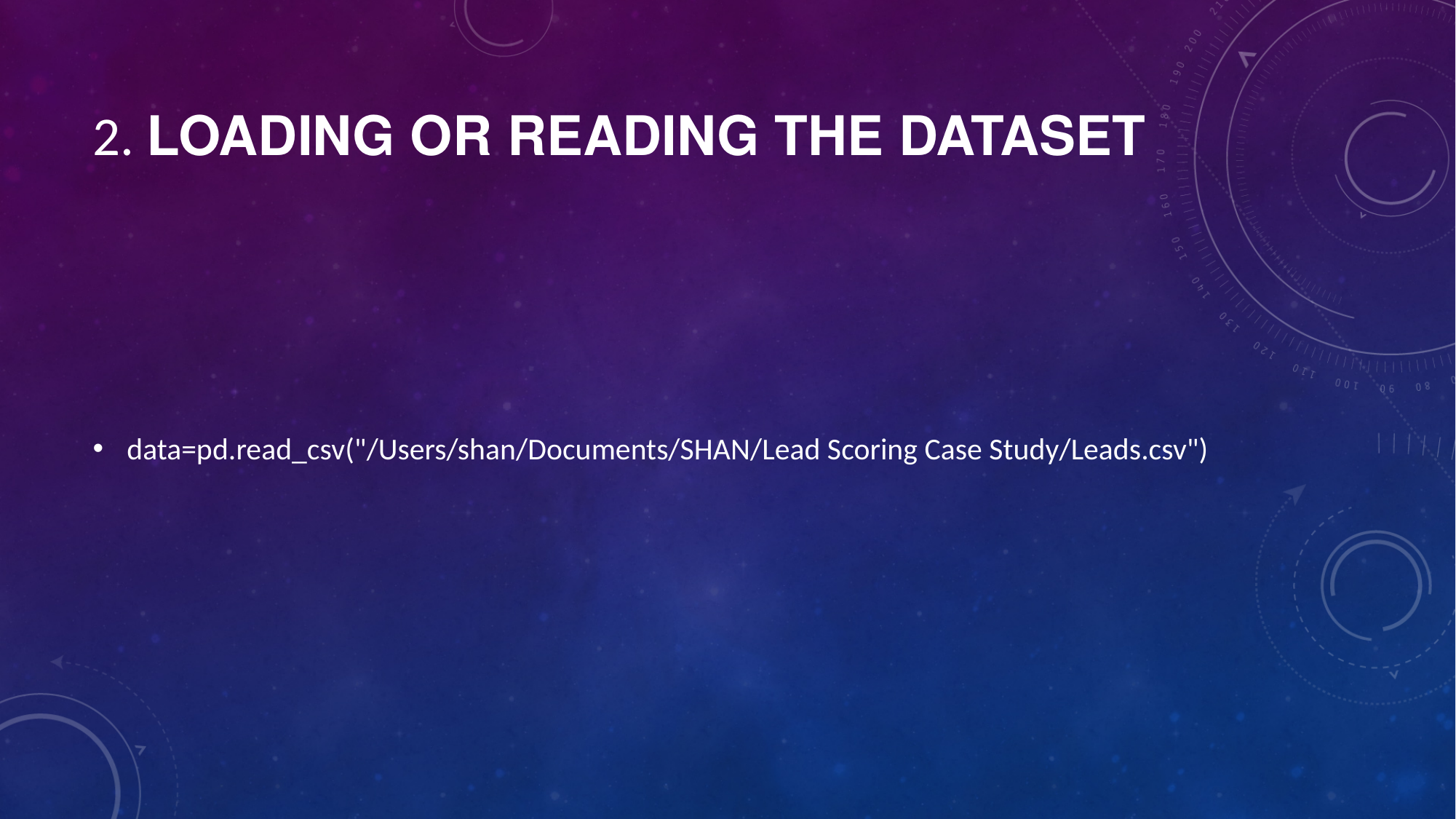

# 2. Loading or Reading the Dataset
data=pd.read_csv("/Users/shan/Documents/SHAN/Lead Scoring Case Study/Leads.csv")